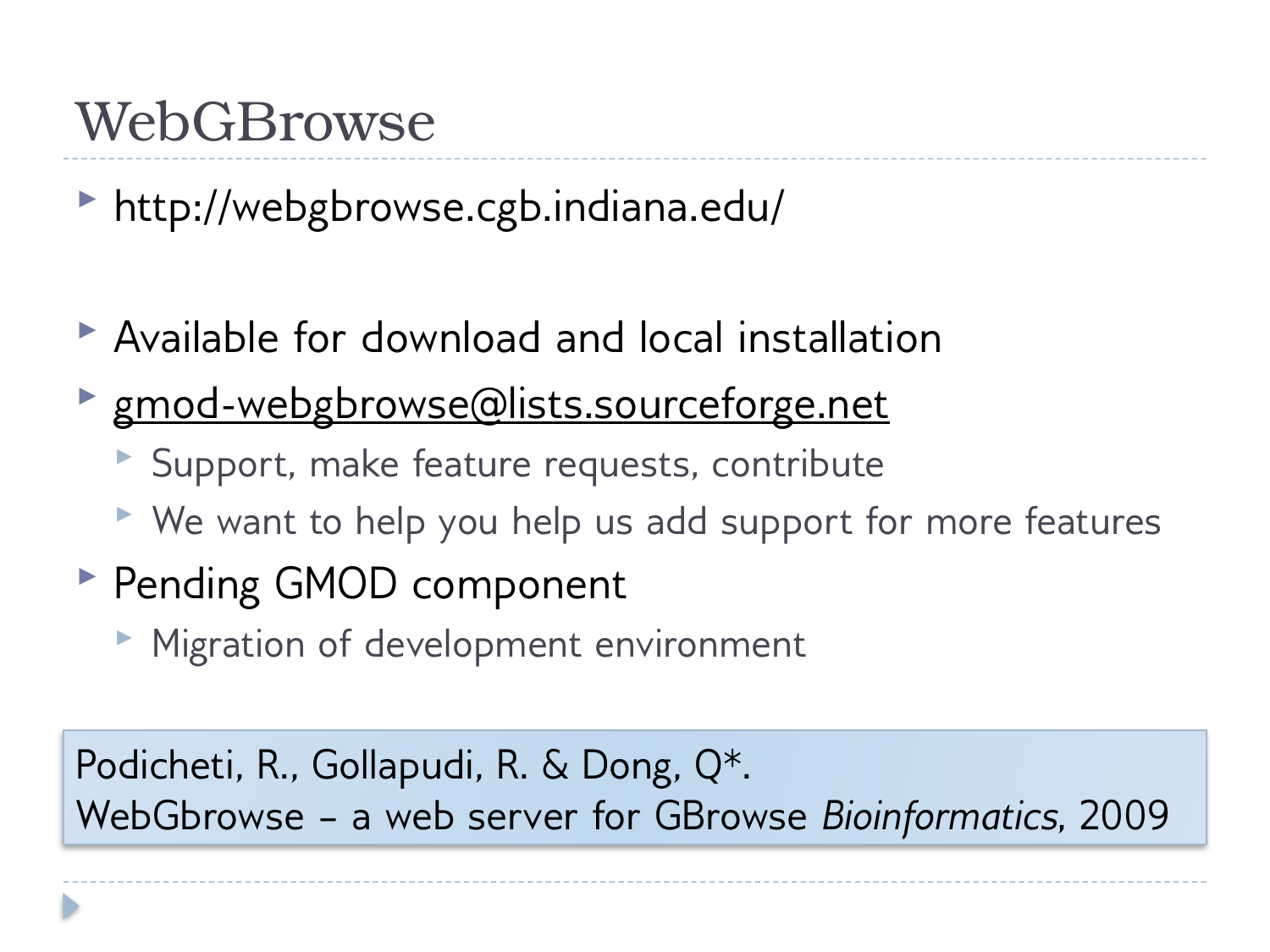

# WebGBrowse
http://webgbrowse.cgb.indiana.edu/

Available for download and local installation
gmod-webgbrowse@lists.sourceforge.net
Support, make feature requests, contribute
We want to help you help us add support for more features
Pending GMOD component
Migration of development environment

Podicheti, R., Gollapudi, R. & Dong, Q*.
WebGbrowse – a web server for GBrowse Bioinformatics, 2009